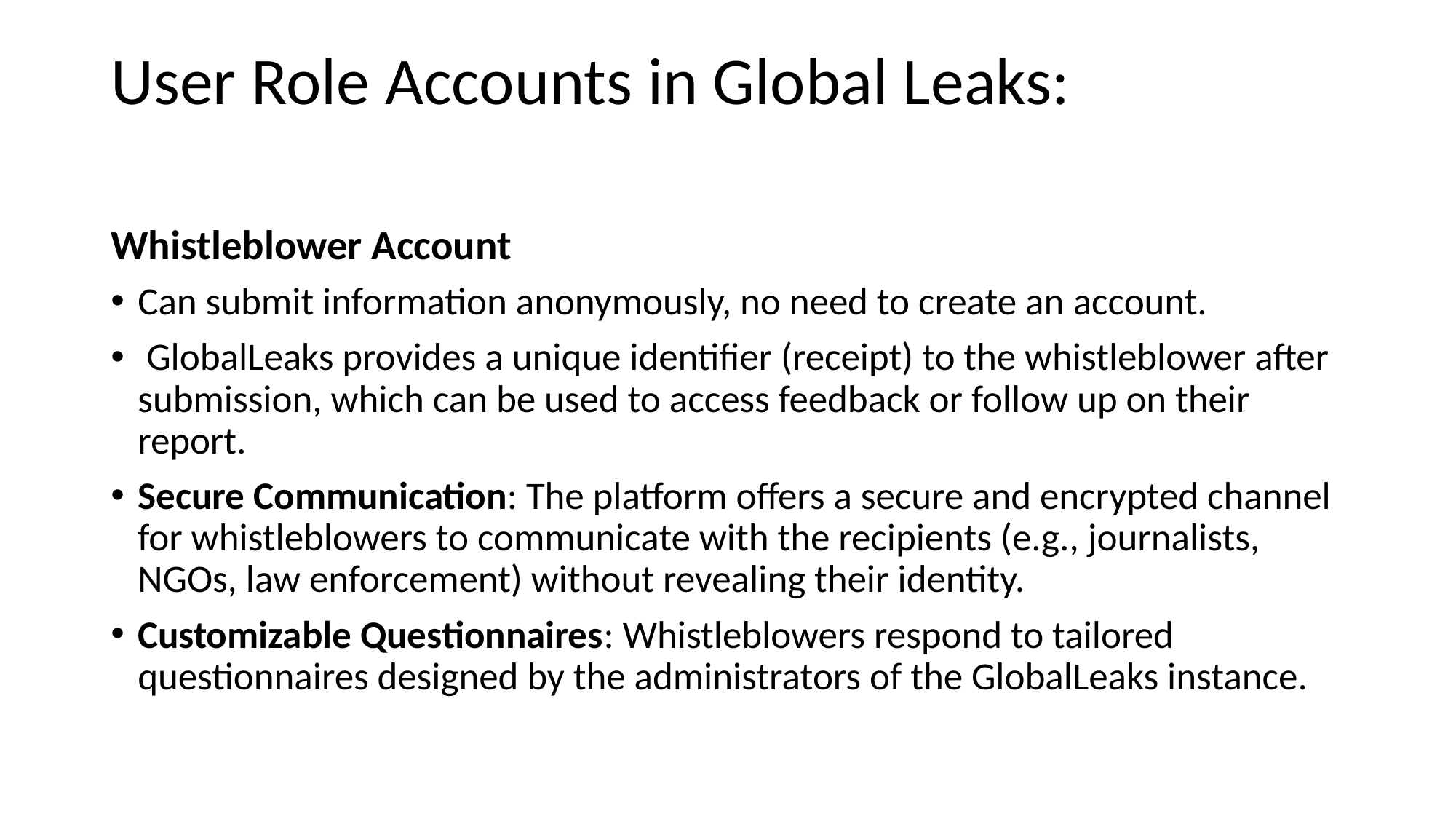

# User Role Accounts in Global Leaks:
Whistleblower Account
Can submit information anonymously, no need to create an account.
 GlobalLeaks provides a unique identifier (receipt) to the whistleblower after submission, which can be used to access feedback or follow up on their report.
Secure Communication: The platform offers a secure and encrypted channel for whistleblowers to communicate with the recipients (e.g., journalists, NGOs, law enforcement) without revealing their identity.
Customizable Questionnaires: Whistleblowers respond to tailored questionnaires designed by the administrators of the GlobalLeaks instance.